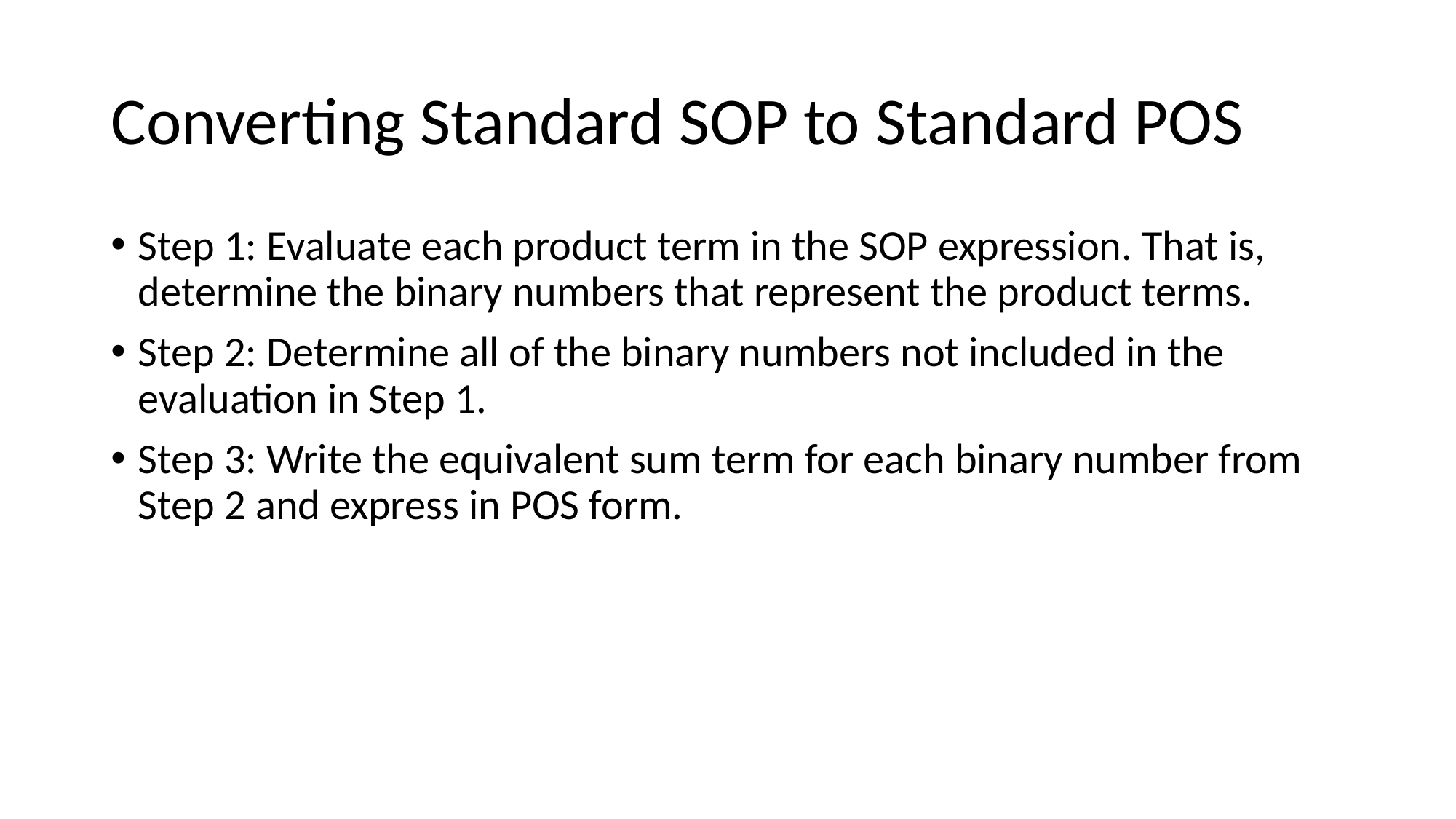

# Converting Standard SOP to Standard POS
Step 1: Evaluate each product term in the SOP expression. That is, determine the binary numbers that represent the product terms.
Step 2: Determine all of the binary numbers not included in the evaluation in Step 1.
Step 3: Write the equivalent sum term for each binary number from Step 2 and express in POS form.